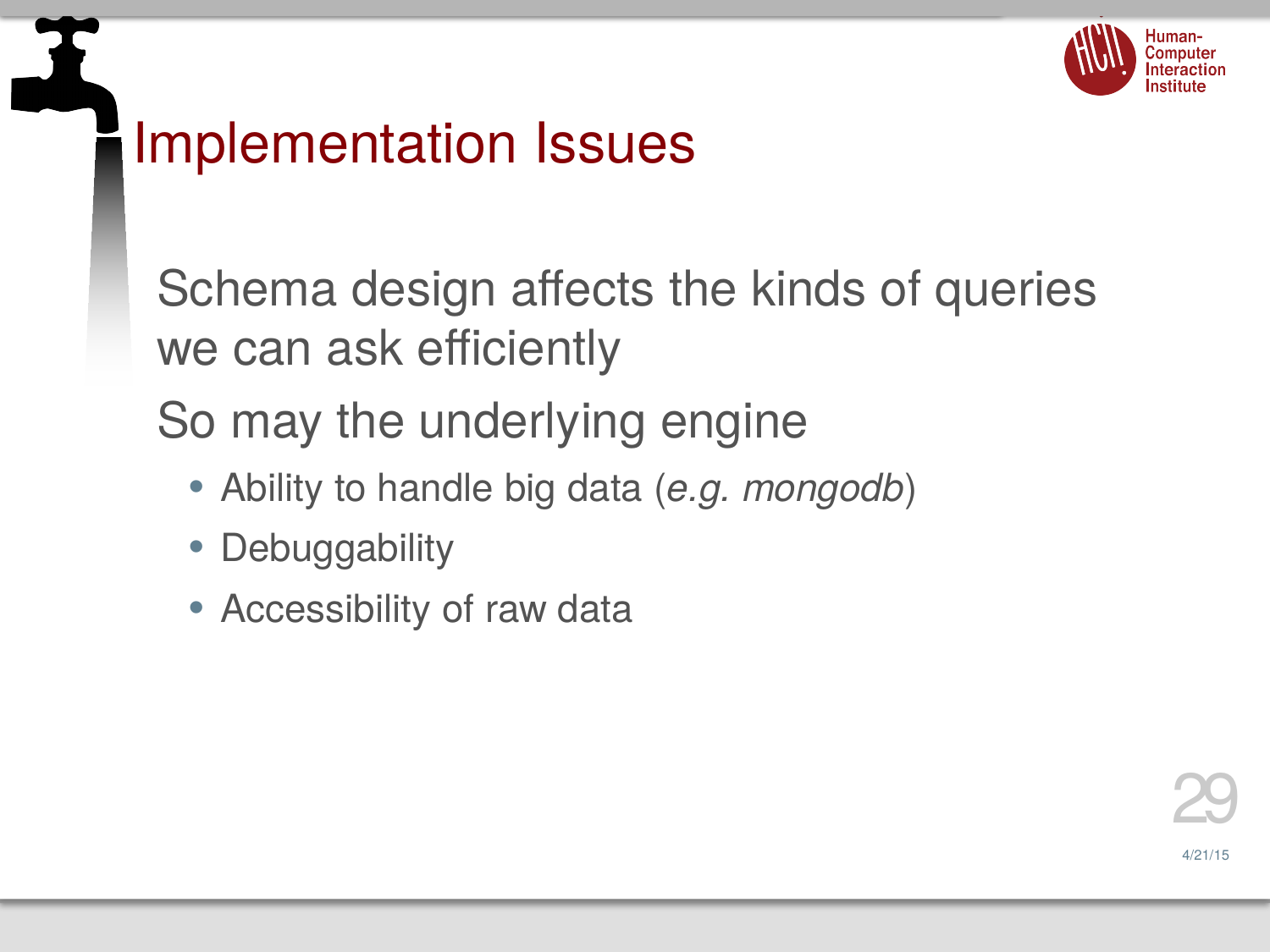

# Implementation Issues
Schema design affects the kinds of queries we can ask efficiently
So may the underlying engine
Ability to handle big data (e.g. mongodb)
Debuggability
Accessibility of raw data

29
4/21/15